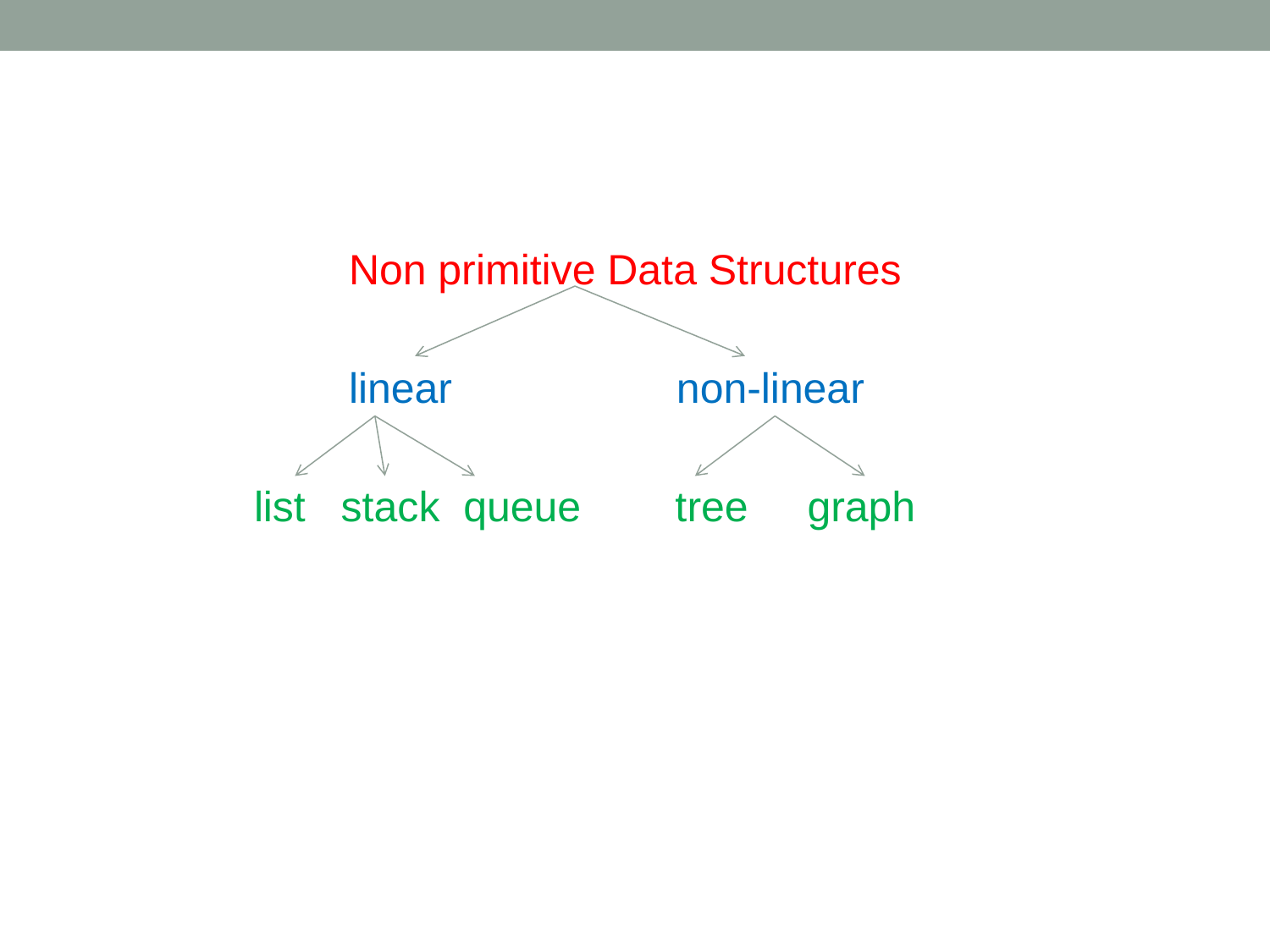

#
                       Non primitive Data Structures

                       linear                   non-linear

               list   stack  queue        tree     graph